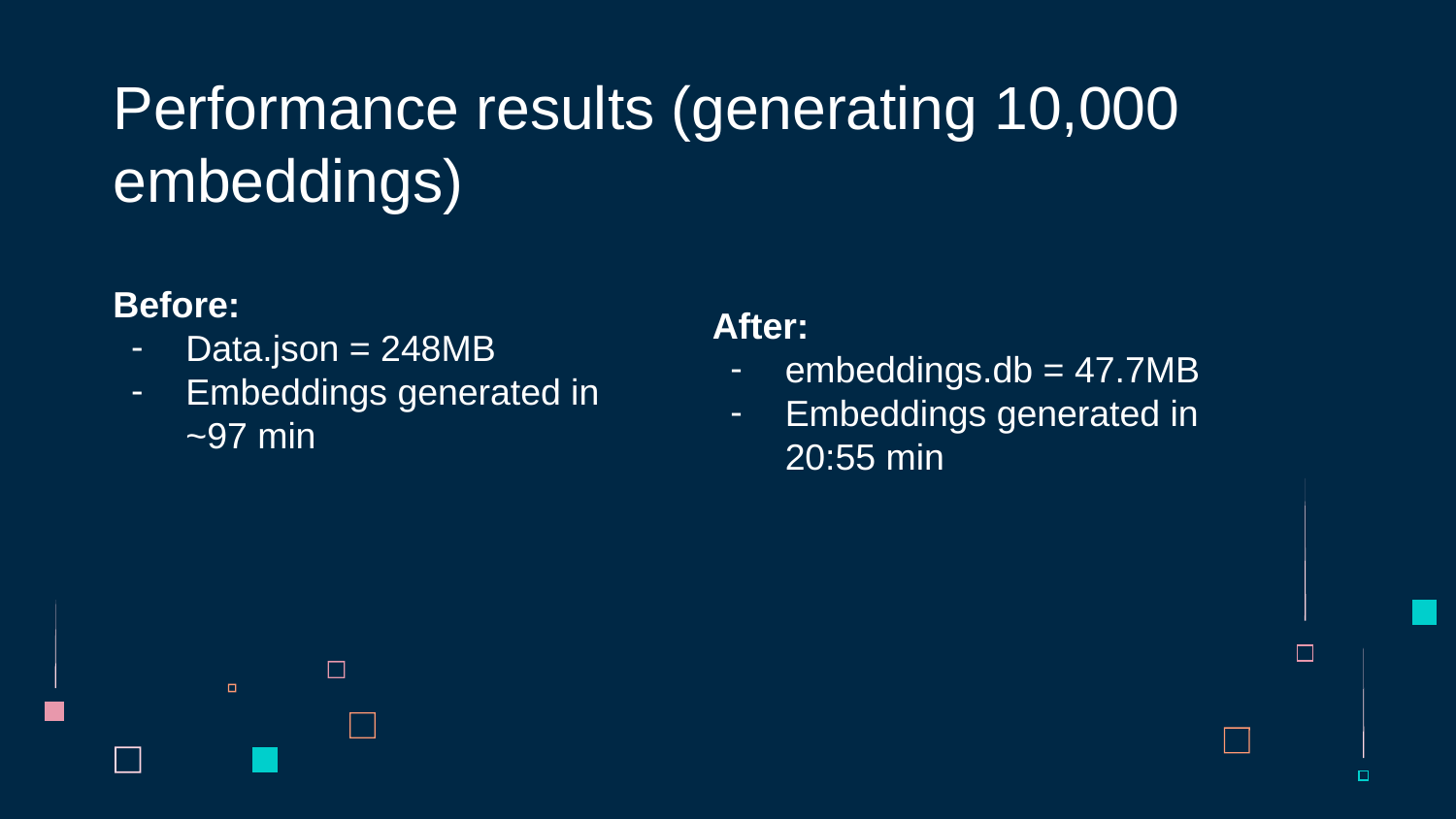

# Performance results (generating 10,000 embeddings)
Before:
Data.json = 248MB
Embeddings generated in ~97 min
After:
embeddings.db = 47.7MB
Embeddings generated in 20:55 min